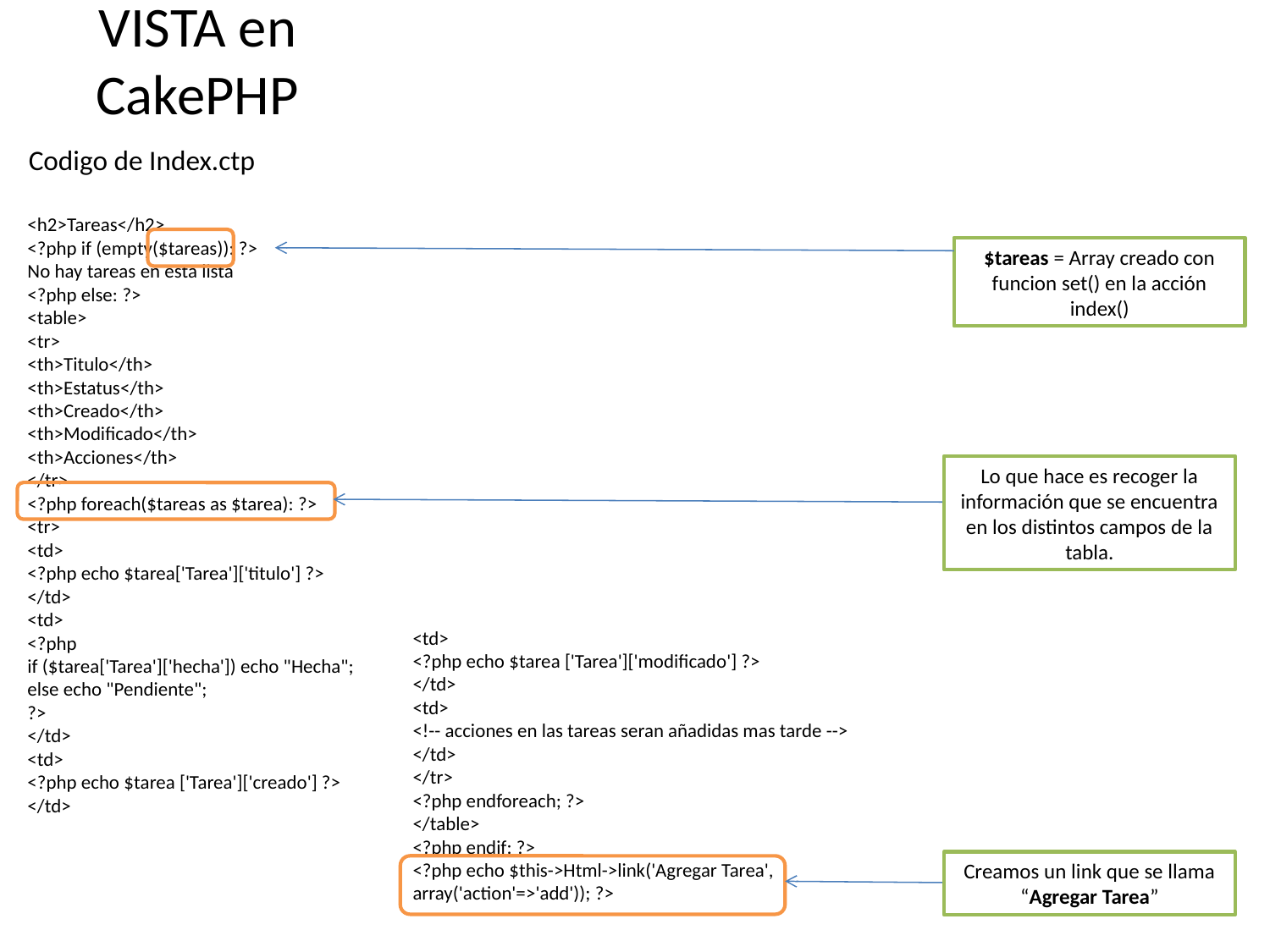

VISTA en CakePHP
Codigo de Index.ctp
<h2>Tareas</h2>
<?php if (empty($tareas)): ?>
No hay tareas en esta lista
<?php else: ?>
<table>
<tr>
<th>Titulo</th>
<th>Estatus</th>
<th>Creado</th>
<th>Modificado</th>
<th>Acciones</th>
</tr>
<?php foreach($tareas as $tarea): ?>
<tr>
<td>
<?php echo $tarea['Tarea']['titulo'] ?>
</td>
<td>
<?php
if ($tarea['Tarea']['hecha']) echo "Hecha";
else echo "Pendiente";
?>
</td>
<td>
<?php echo $tarea ['Tarea']['creado'] ?>
</td>

$tareas = Array creado con funcion set() en la acción index()
Lo que hace es recoger la información que se encuentra en los distintos campos de la tabla.

<td>
<?php echo $tarea ['Tarea']['modificado'] ?>
</td>
<td>
<!-- acciones en las tareas seran añadidas mas tarde -->
</td>
</tr>
<?php endforeach; ?>
</table>
<?php endif: ?>
<?php echo $this->Html->link('Agregar Tarea', array('action'=>'add')); ?>
Creamos un link que se llama “Agregar Tarea”